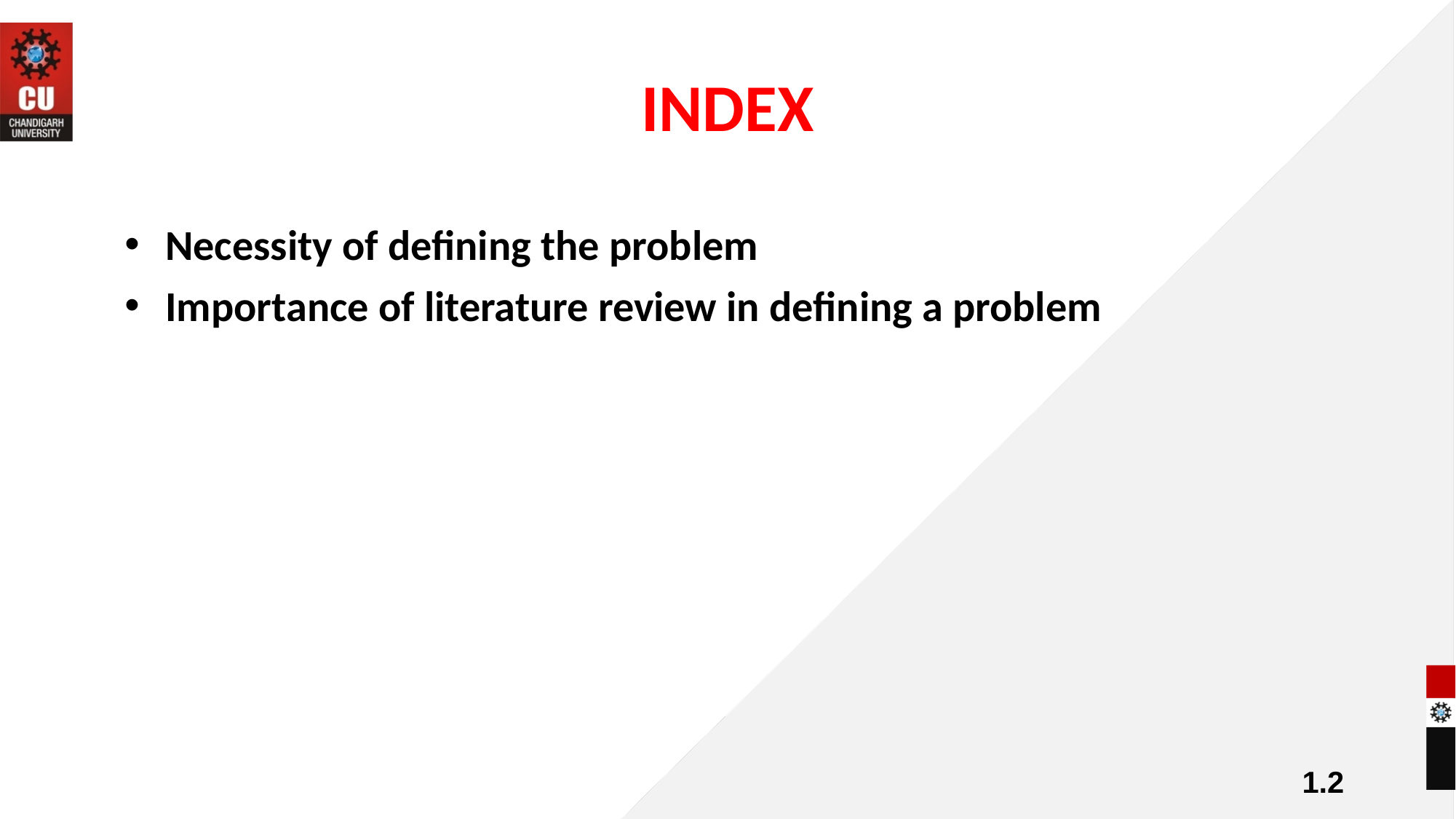

# INDEX
Necessity of defining the problem
Importance of literature review in defining a problem
1.2